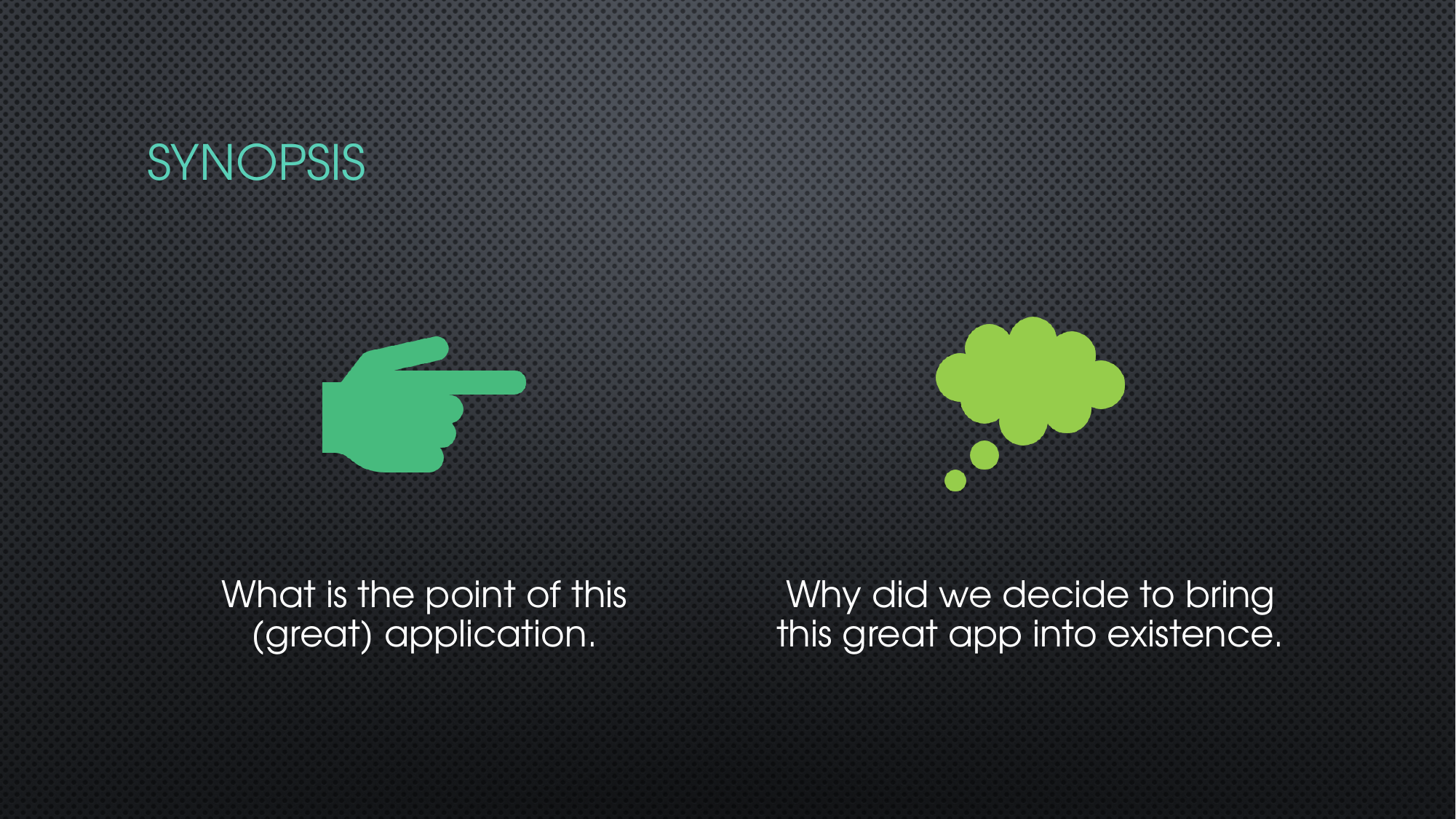

# synopsis
What is the point of this (great) application.
Why did we decide to bring this great app into existence.